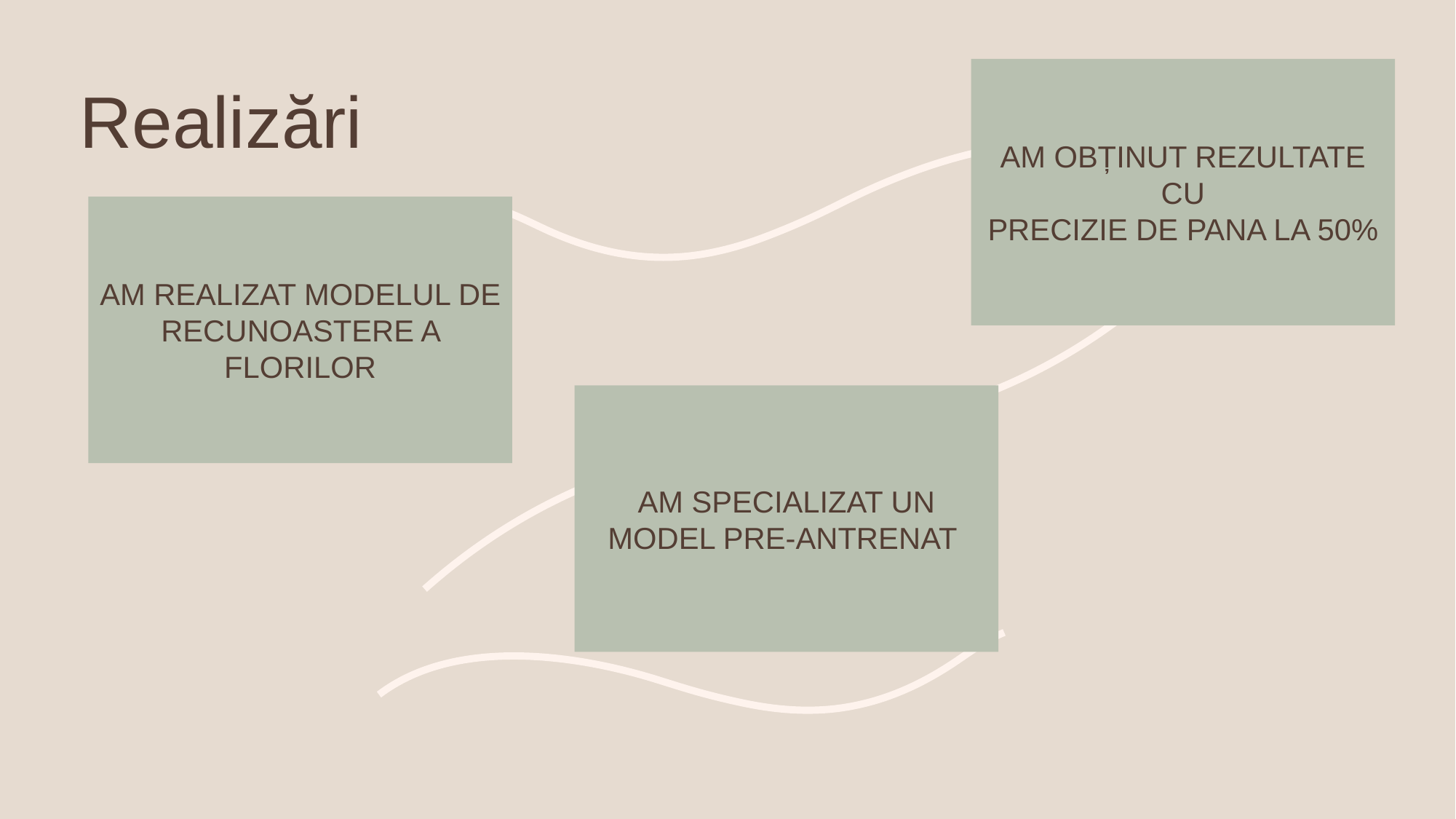

Am obținut rezultate cu
precizie de pana la 50%
# Realizări
Am realizat modelul de recunoastere a florilor
Am specializat un model pre-antrenat